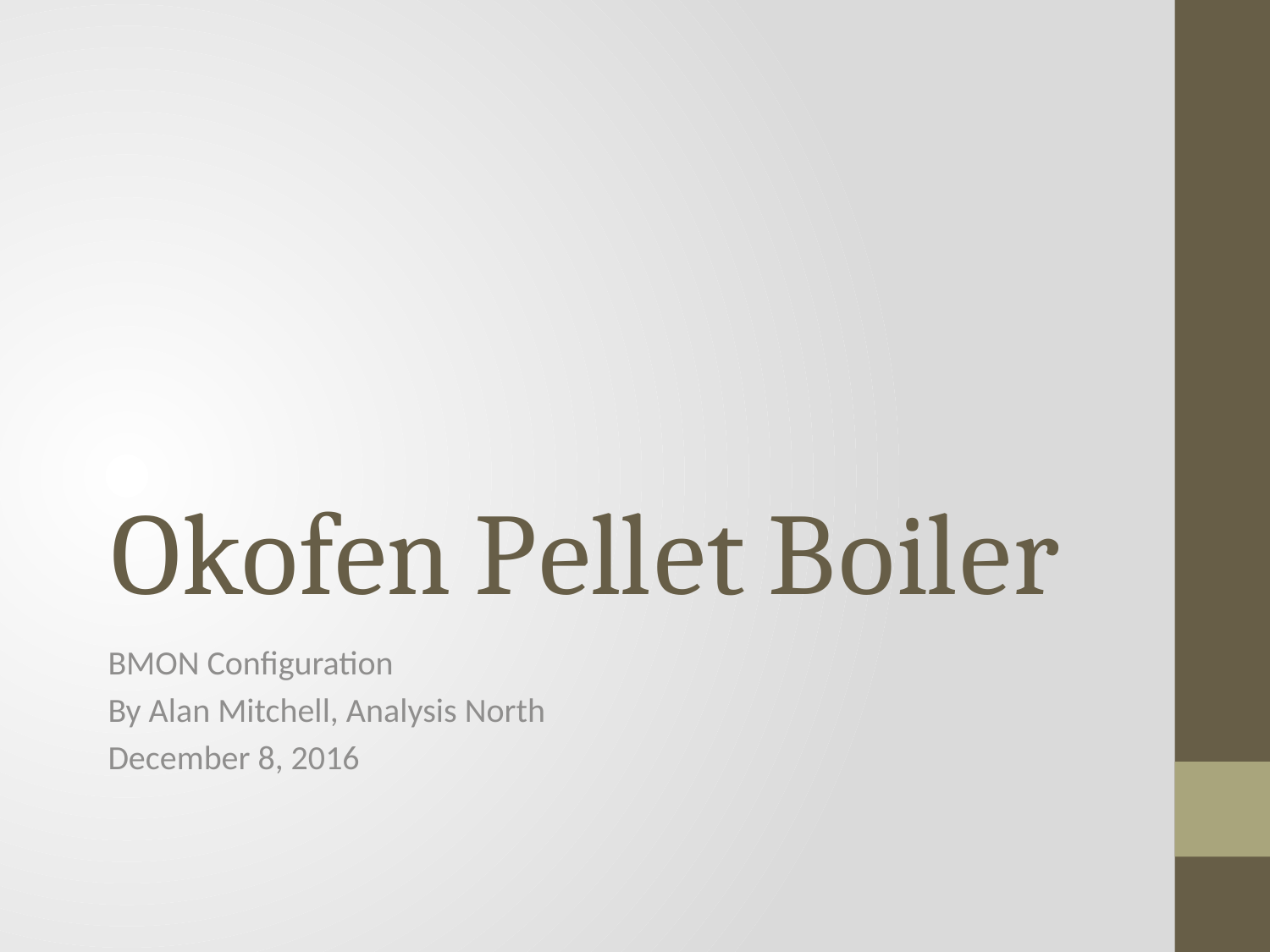

# Okofen Pellet Boiler
BMON Configuration
By Alan Mitchell, Analysis North
December 8, 2016